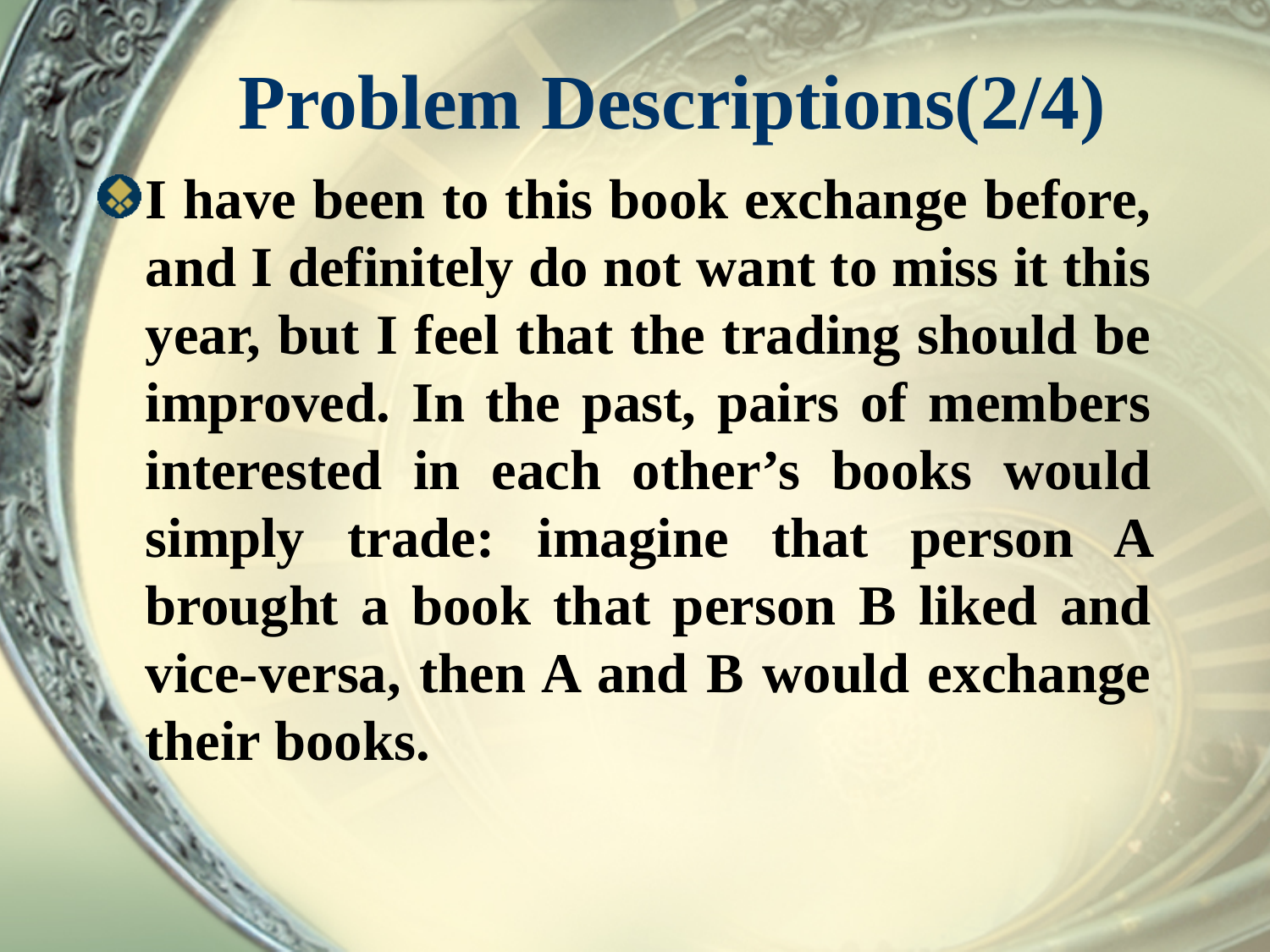

# Problem Descriptions(2/4)
I have been to this book exchange before, and I definitely do not want to miss it this year, but I feel that the trading should be improved. In the past, pairs of members interested in each other’s books would simply trade: imagine that person A brought a book that person B liked and vice-versa, then A and B would exchange their books.